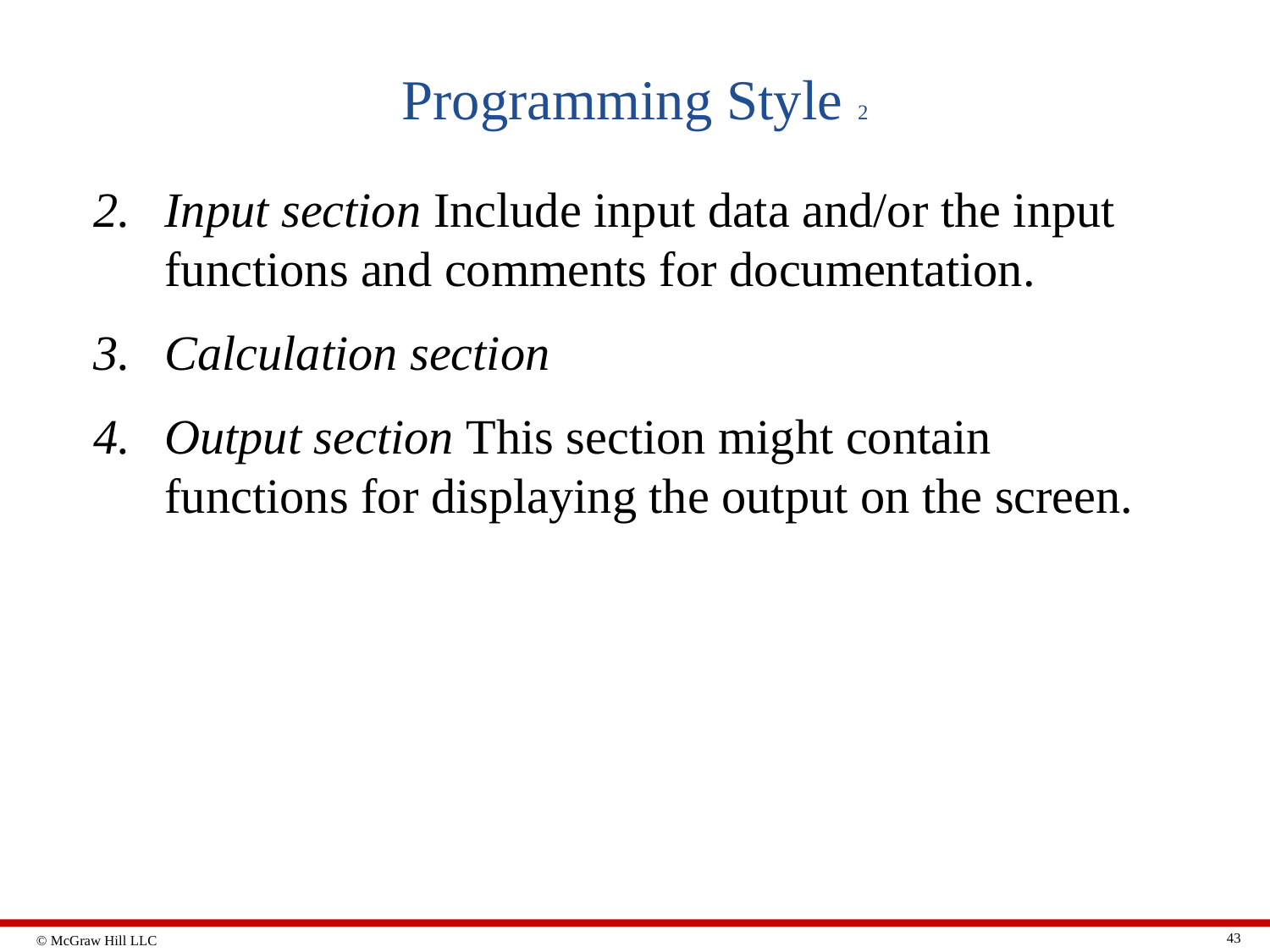

# Programming Style 2
Input section Include input data and/or the input functions and comments for documentation.
Calculation section
Output section This section might contain functions for displaying the output on the screen.
43